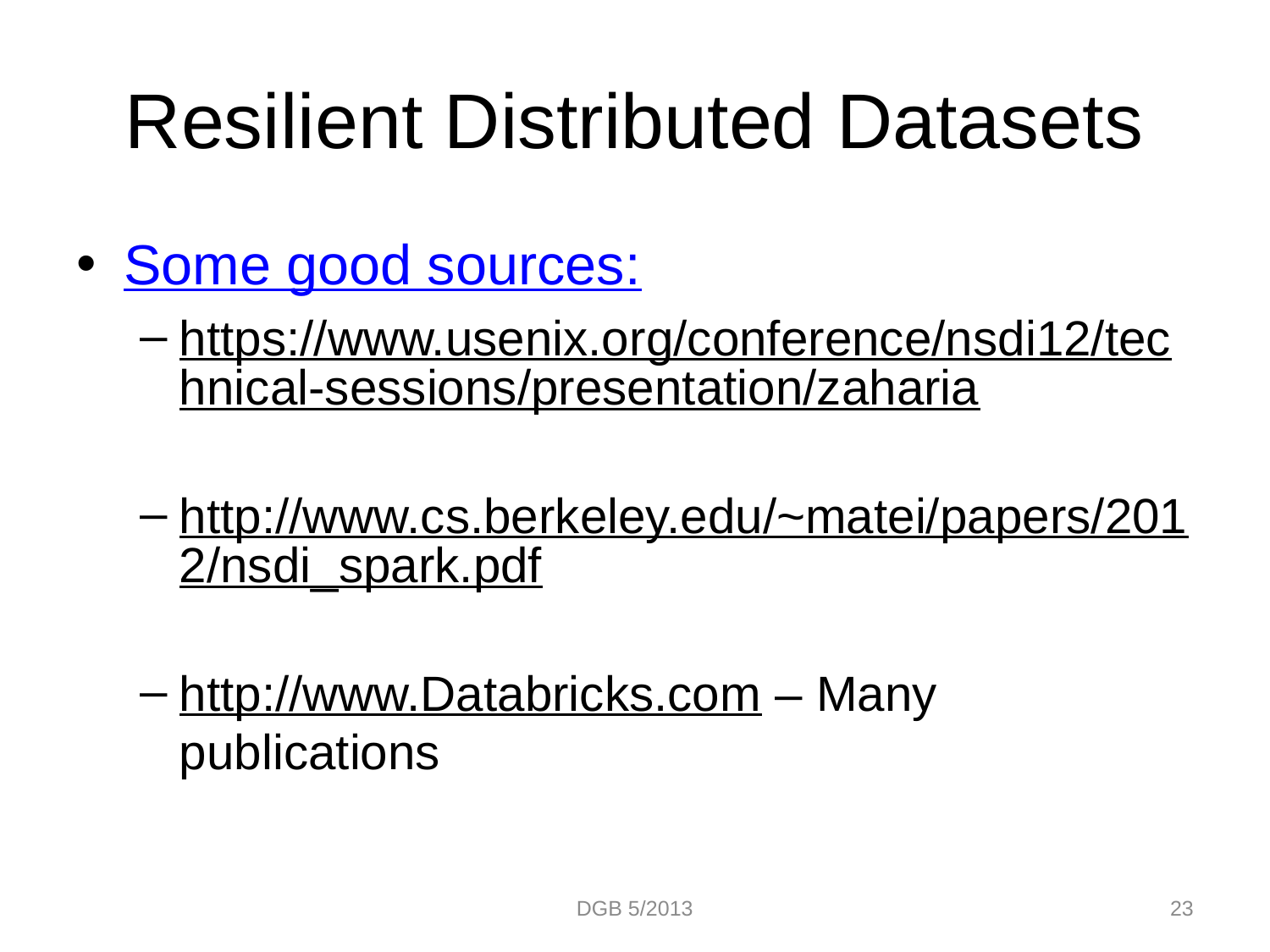

# Resilient Distributed Datasets
Some good sources:
https://www.usenix.org/conference/nsdi12/technical-sessions/presentation/zaharia
http://www.cs.berkeley.edu/~matei/papers/2012/nsdi_spark.pdf
http://www.Databricks.com – Many publications
DGB 5/2013
23